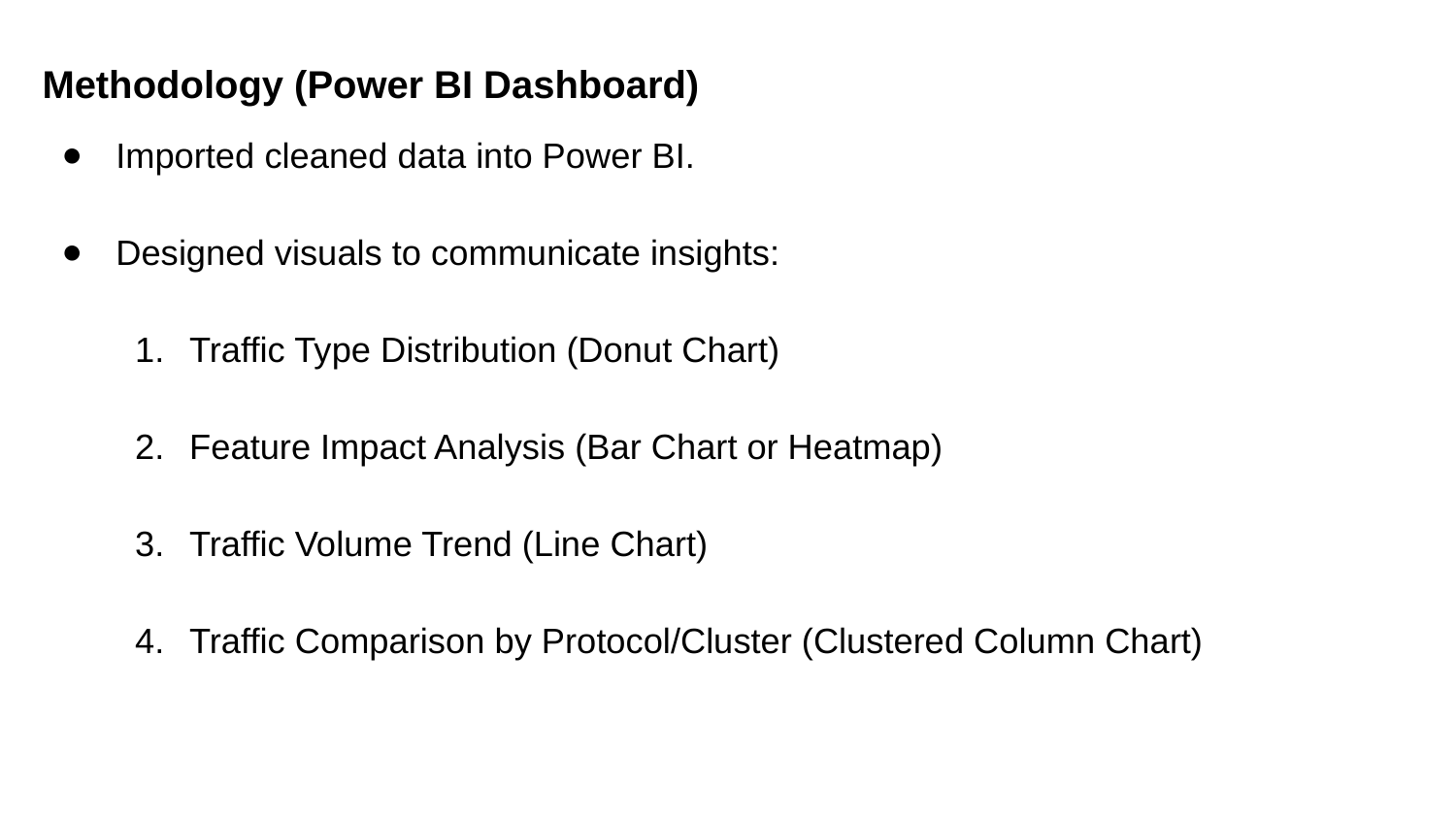

Methodology (Power BI Dashboard)
Imported cleaned data into Power BI.
Designed visuals to communicate insights:
Traffic Type Distribution (Donut Chart)
Feature Impact Analysis (Bar Chart or Heatmap)
Traffic Volume Trend (Line Chart)
Traffic Comparison by Protocol/Cluster (Clustered Column Chart)